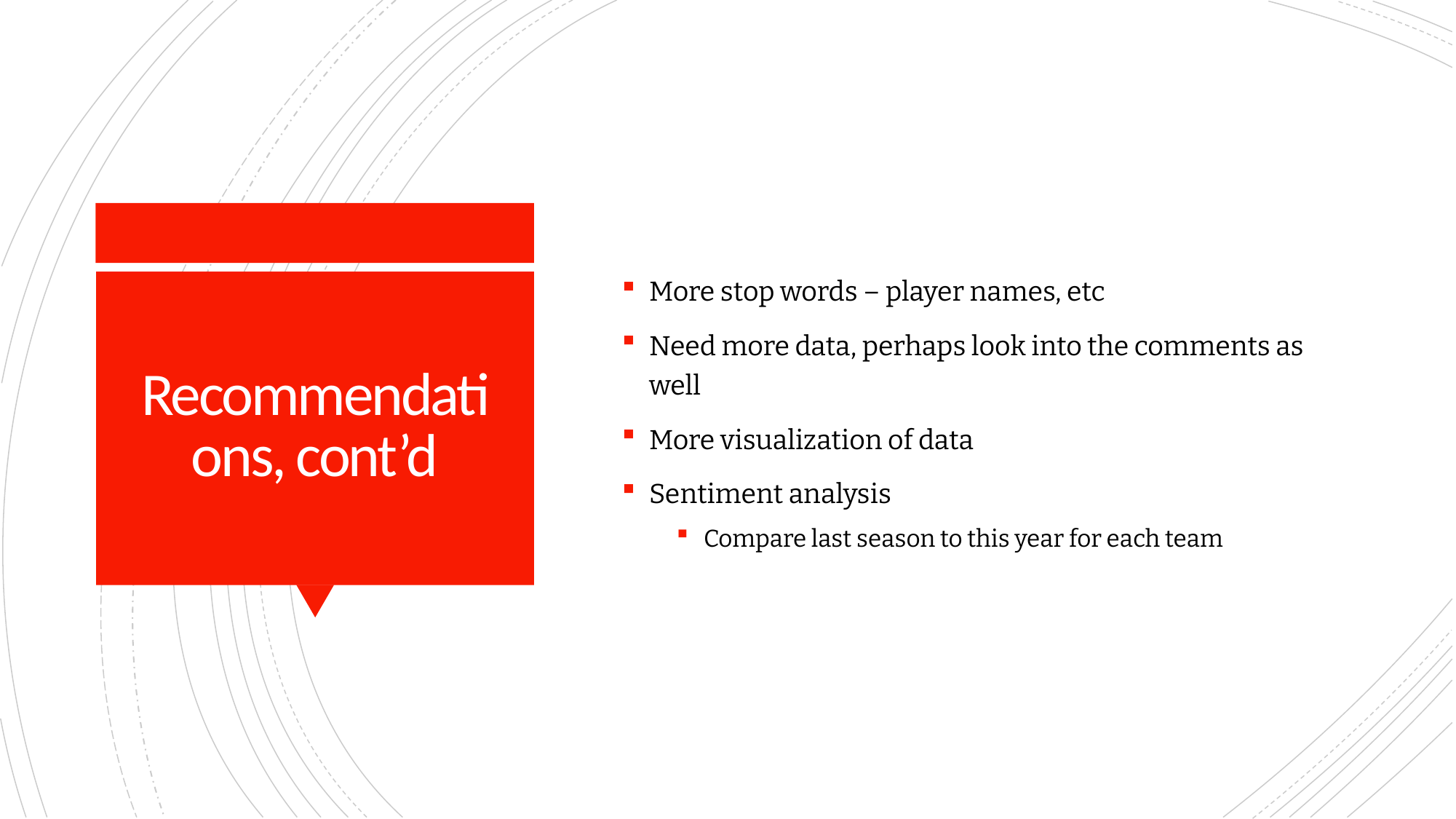

More stop words – player names, etc
Need more data, perhaps look into the comments as well
More visualization of data
Sentiment analysis
Compare last season to this year for each team
# Recommendations, cont’d